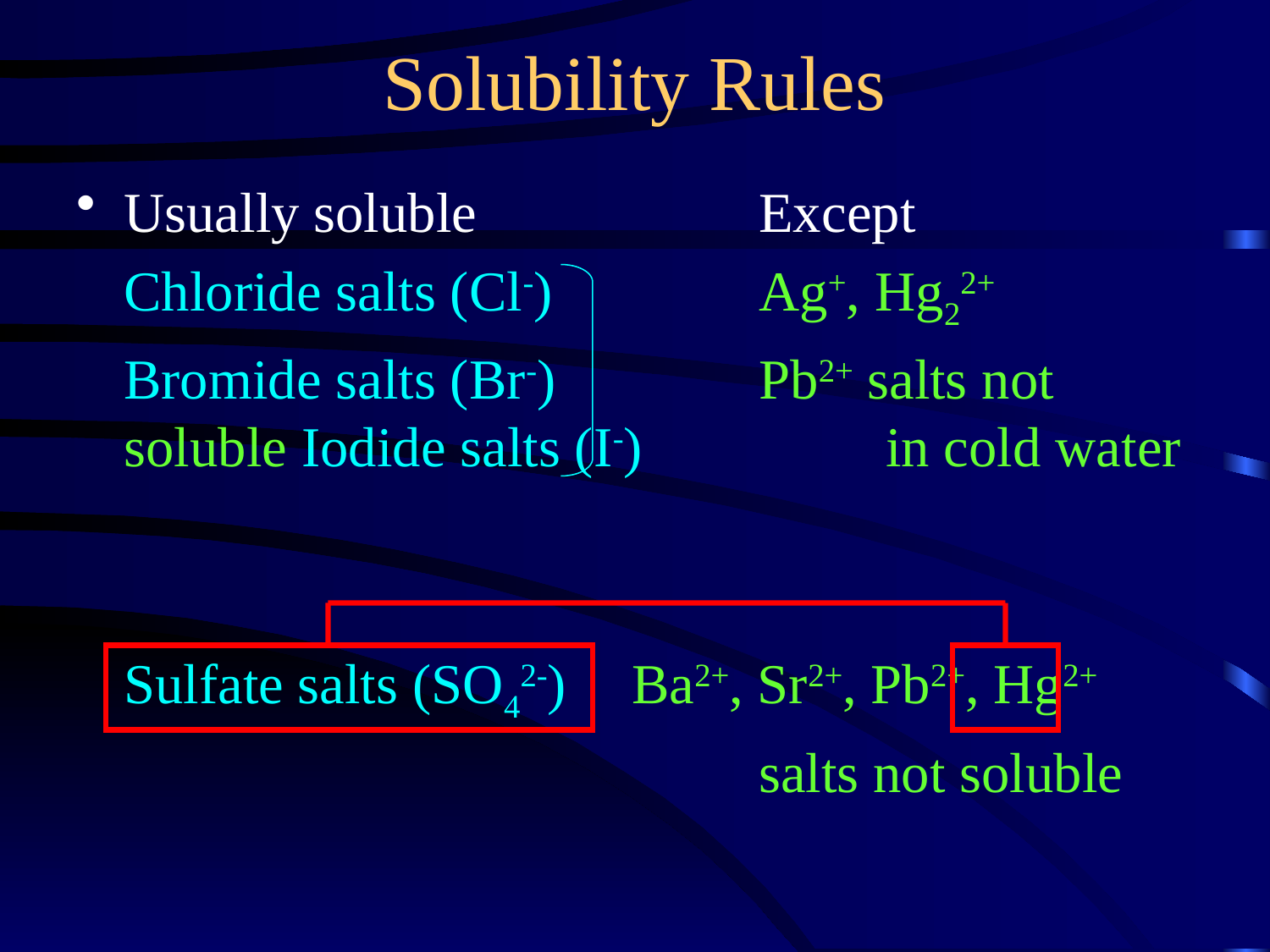

Solubility Rules
Usually soluble			Except
Chloride salts (Cl-)		Ag+, Hg22+
Bromide salts (Br-)		Pb2+ salts not soluble Iodide salts (I-) 		in cold water

Sulfate salts (SO42-) 	Ba2+, Sr2+, Pb2+, Hg2+
					salts not soluble